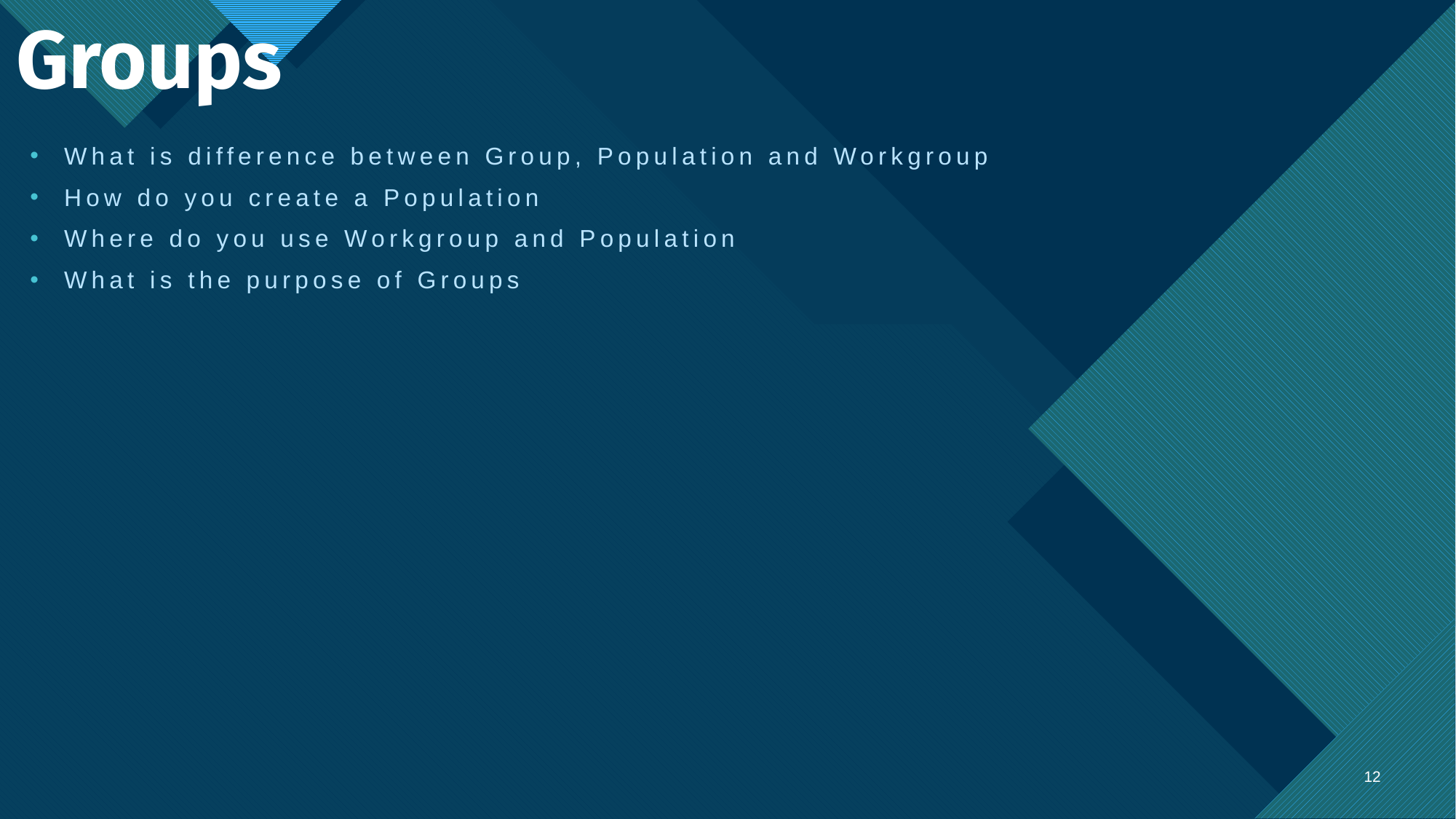

# Groups
What is difference between Group, Population and Workgroup
How do you create a Population
Where do you use Workgroup and Population
What is the purpose of Groups
12